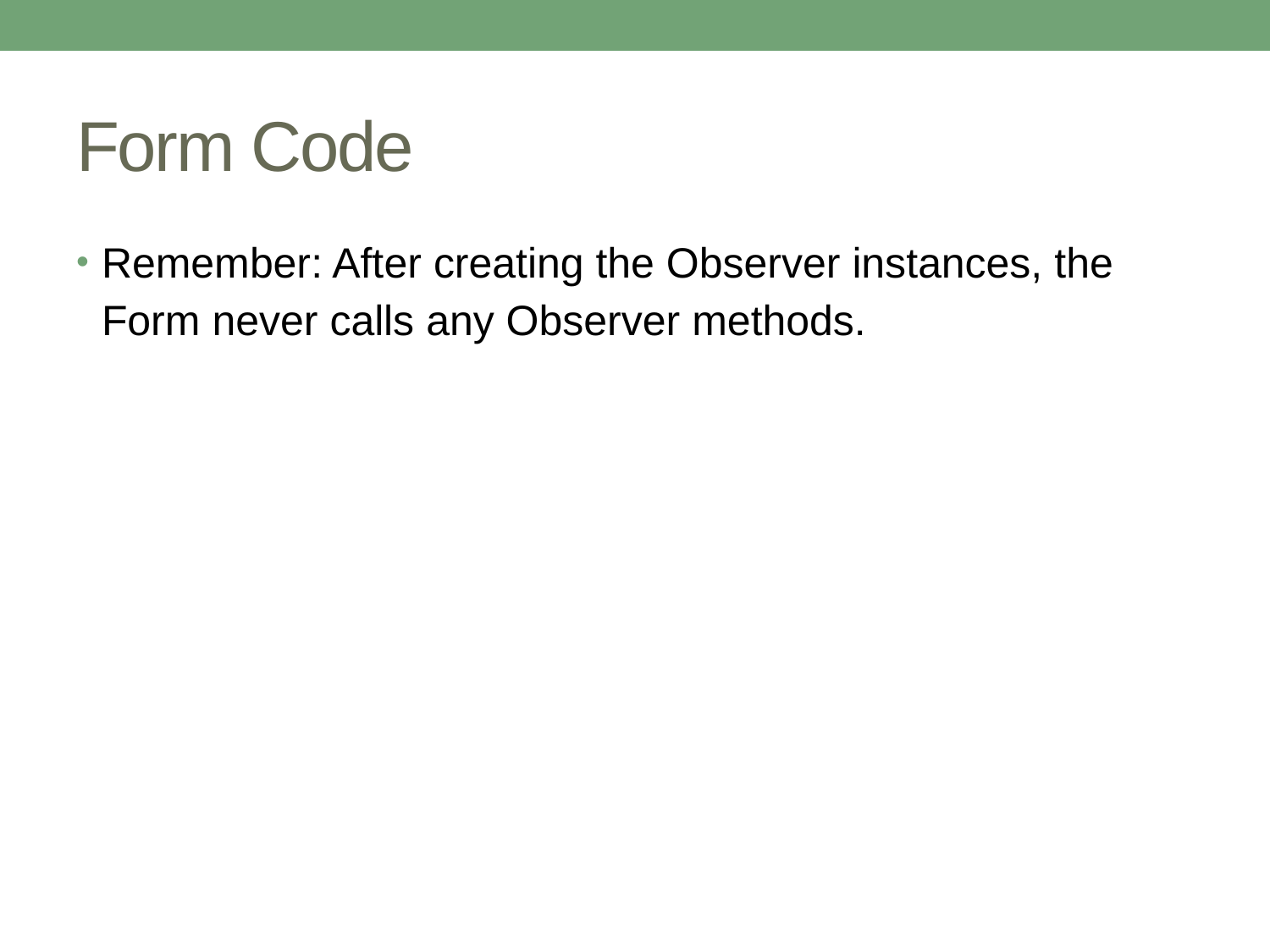

# Form Code
Remember: After creating the Observer instances, the Form never calls any Observer methods.